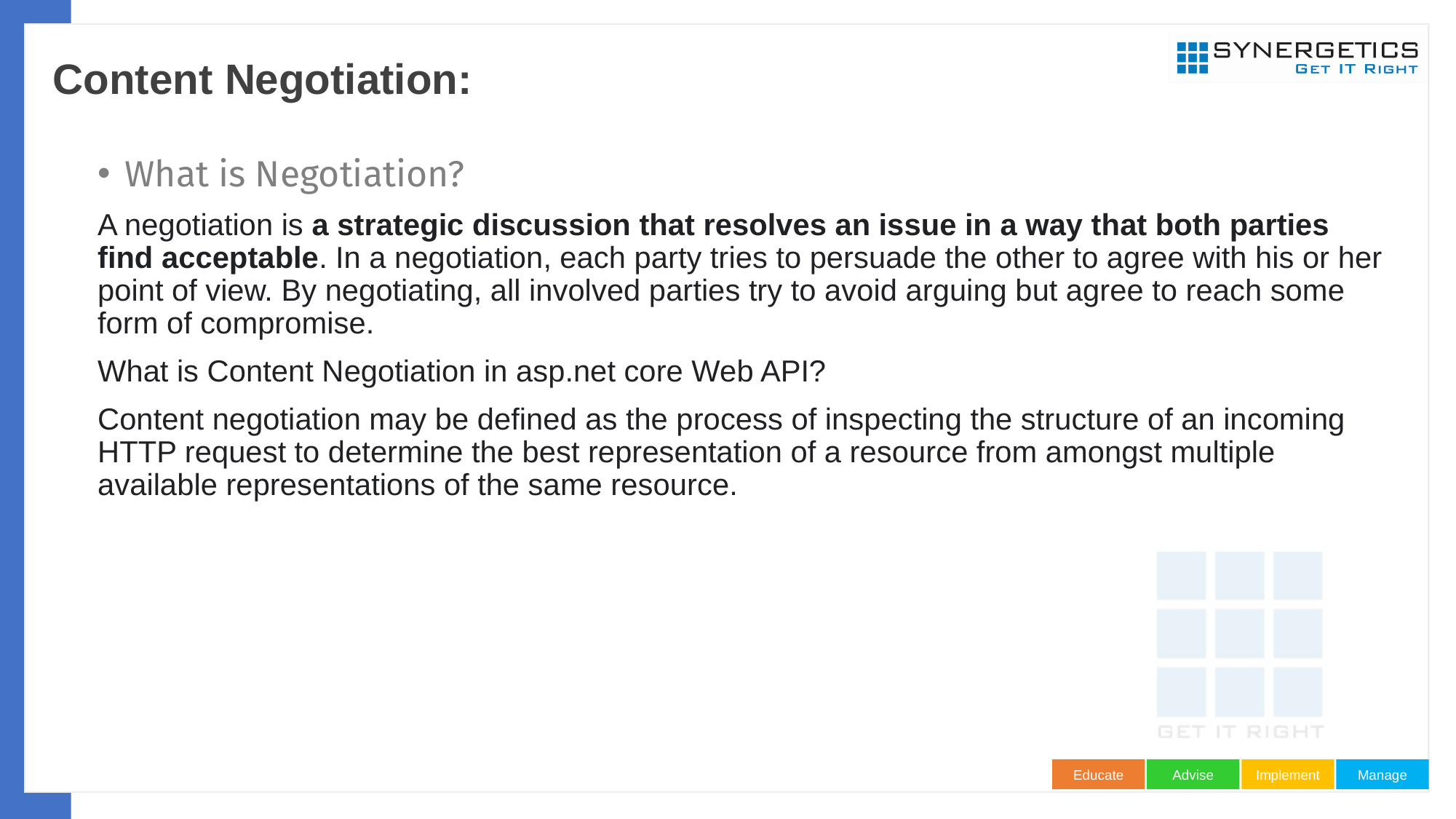

# Content Negotiation:
What is Negotiation?
A negotiation is a strategic discussion that resolves an issue in a way that both parties find acceptable. In a negotiation, each party tries to persuade the other to agree with his or her point of view. By negotiating, all involved parties try to avoid arguing but agree to reach some form of compromise.
What is Content Negotiation in asp.net core Web API?
Content negotiation may be defined as the process of inspecting the structure of an incoming HTTP request to determine the best representation of a resource from amongst multiple available representations of the same resource.